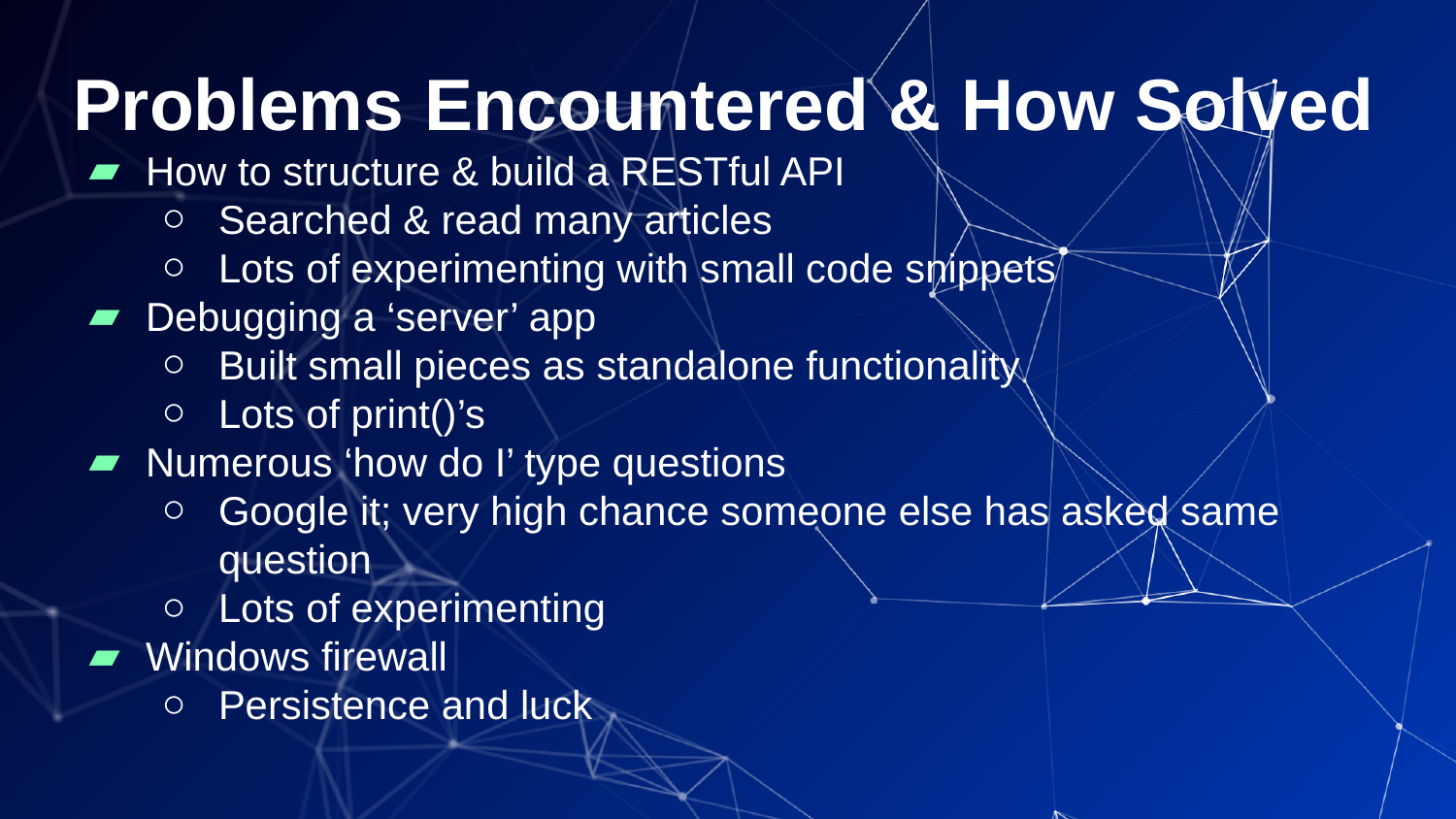

# Problems Encountered & How Solved
How to structure & build a RESTful API
Searched & read many articles
Lots of experimenting with small code snippets
Debugging a ‘server’ app
Built small pieces as standalone functionality
Lots of print()’s
Numerous ‘how do I’ type questions
Google it; very high chance someone else has asked same question
Lots of experimenting
Windows firewall
Persistence and luck
13